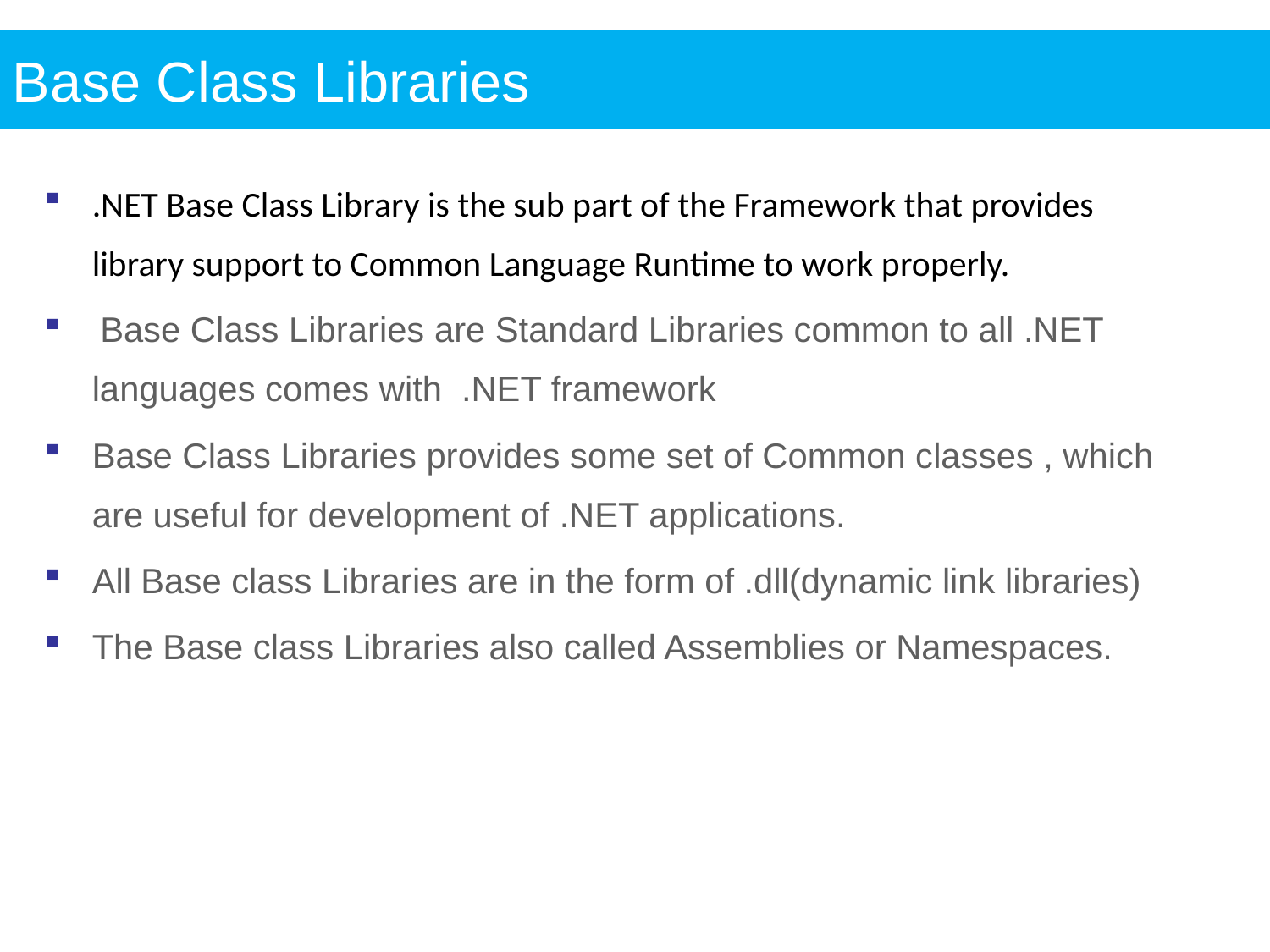

Base Class Libraries
.NET Base Class Library is the sub part of the Framework that provides library support to Common Language Runtime to work properly.
 Base Class Libraries are Standard Libraries common to all .NET languages comes with  .NET framework
Base Class Libraries provides some set of Common classes , which are useful for development of .NET applications.
All Base class Libraries are in the form of .dll(dynamic link libraries)
The Base class Libraries also called Assemblies or Namespaces.